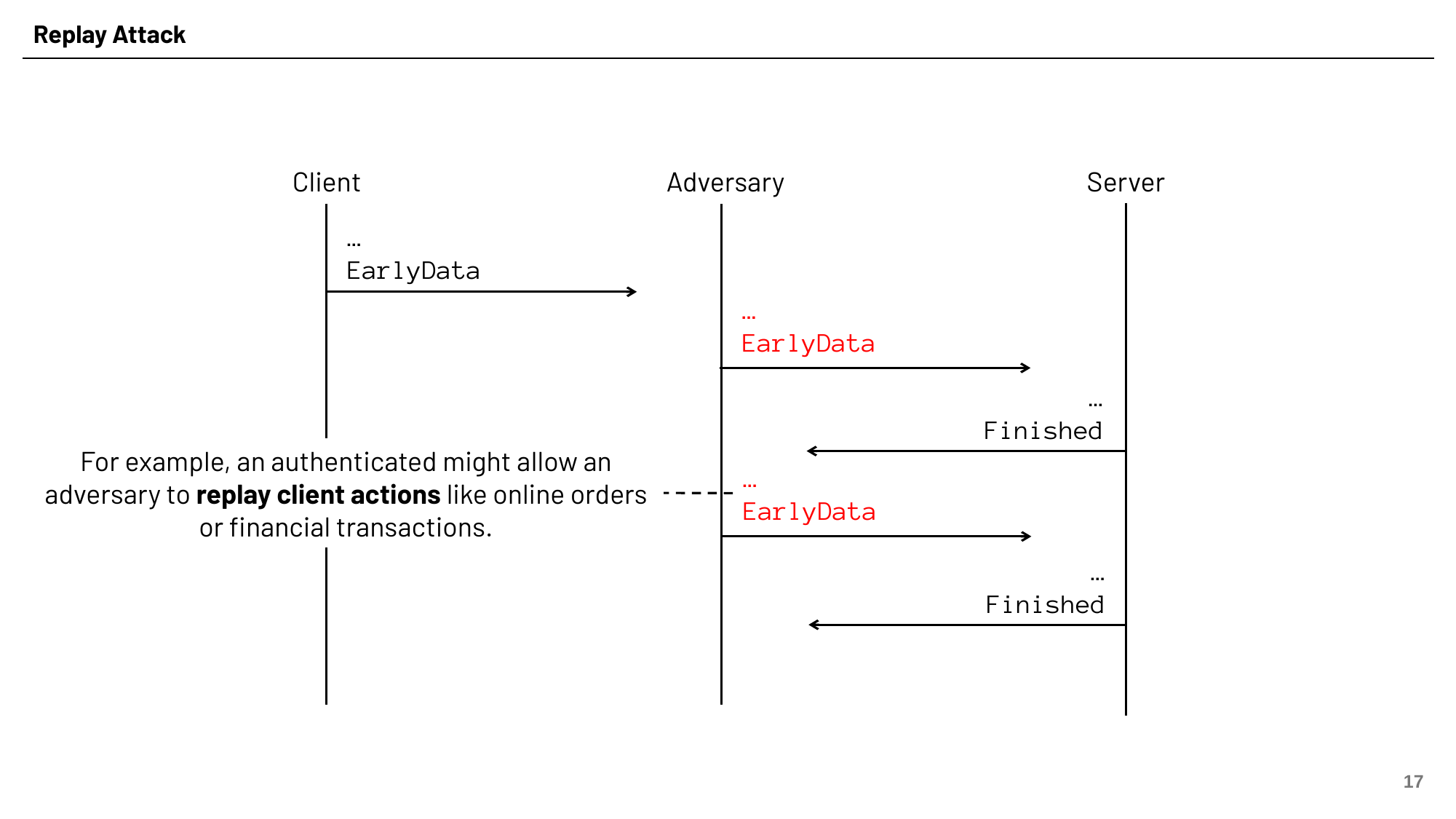

# Replay Attack
Client
Adversary
Server
…
EarlyData
…
EarlyData
…
Finished
For example, an authenticated might allow an adversary to replay client actions like online orders or financial transactions.
…
EarlyData
…
Finished
17